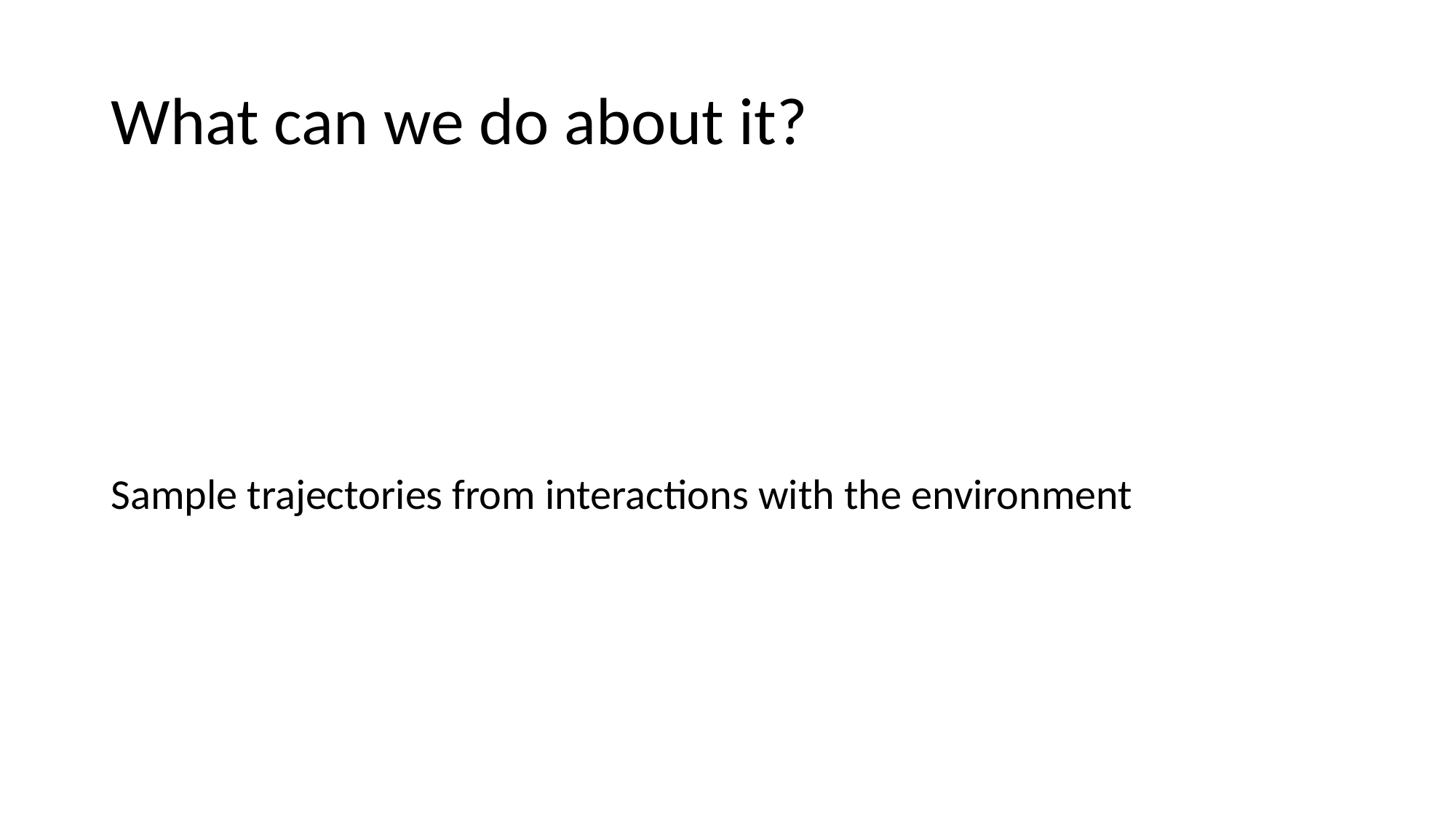

# What can we do about it?

Sample trajectories from interactions with the environment